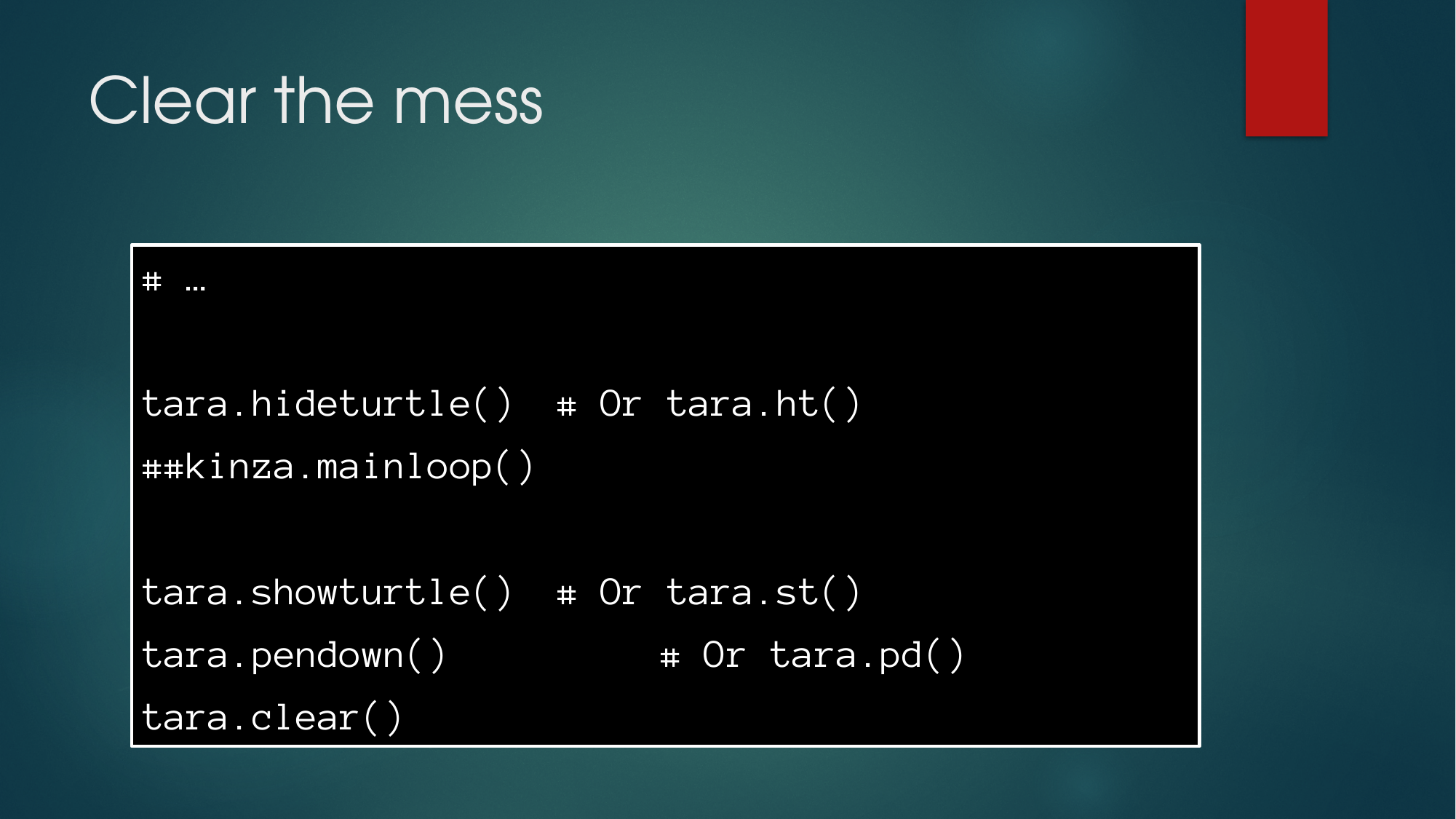

# Clear the mess
# …

tara.hideturtle()	# Or tara.ht()
##kinza.mainloop()

tara.showturtle()	# Or tara.st()
tara.pendown()			# Or tara.pd()
tara.clear()